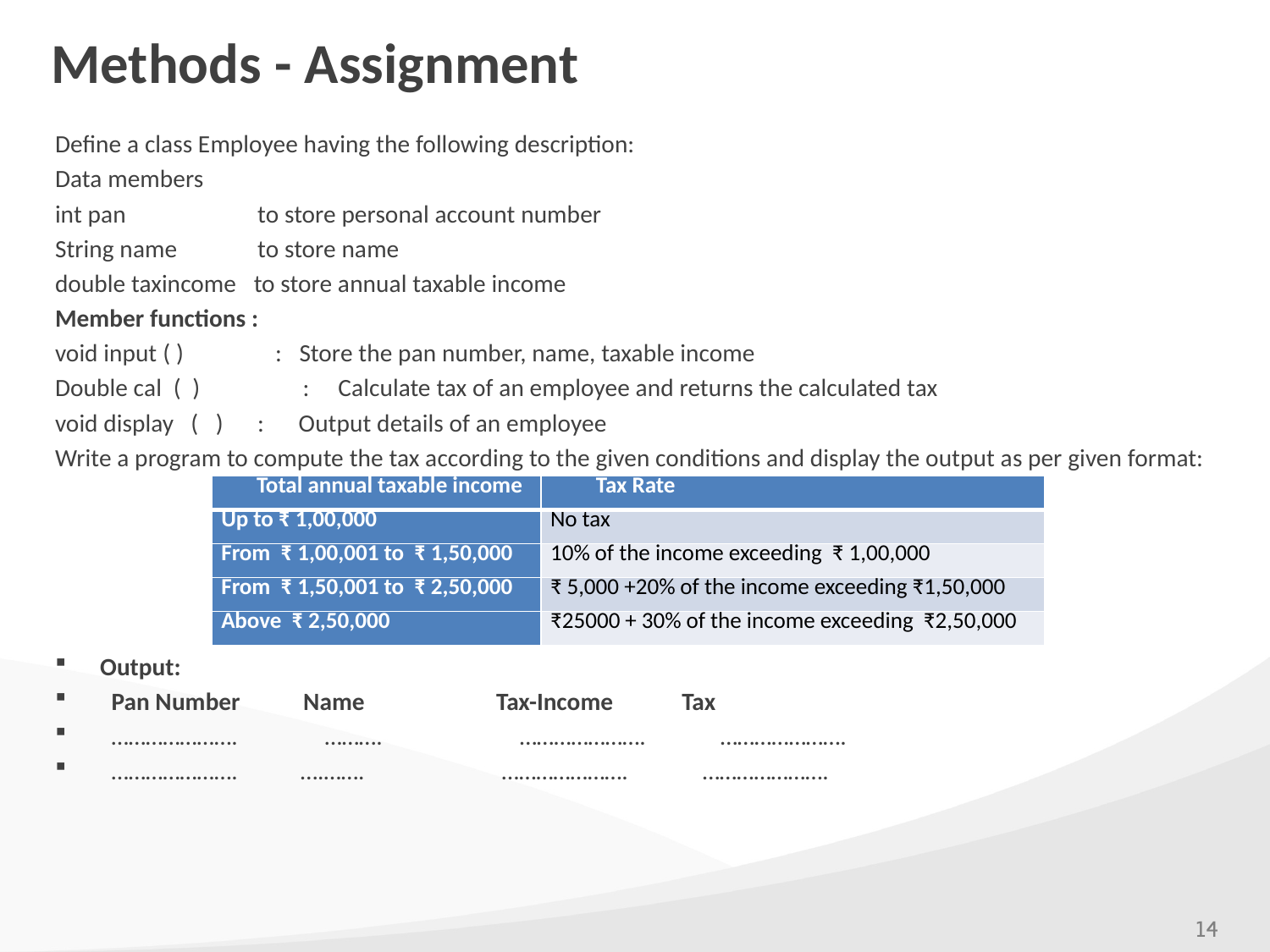

# Methods - Assignment
Define a class Employee having the following description:
Data members
int pan                       to store personal account number
String name              to store name
double taxincome   to store annual taxable income
Member functions :
void input ( )                :   Store the pan number, name, taxable income
Double cal  (  )                  :     Calculate tax of an employee and returns the calculated tax
void display   (   )      :      Output details of an employee
Write a program to compute the tax according to the given conditions and display the output as per given format:

Output:
  Pan Number           Name                       Tax-Income            Tax
  ………………….      	……….                        ………………….             ………………….
  ………………….           ….…….                        ………………….             ………………….

| Total annual taxable income | Tax Rate |
| --- | --- |
| Up to ₹ 1,00,000 | No tax |
| From  ₹ 1,00,001 to  ₹ 1,50,000 | 10% of the income exceeding  ₹ 1,00,000 |
| From  ₹ 1,50,001 to  ₹ 2,50,000 | ₹ 5,000 +20% of the income exceeding ₹1,50,000 |
| Above  ₹ 2,50,000 | ₹25000 + 30% of the income exceeding  ₹2,50,000 |